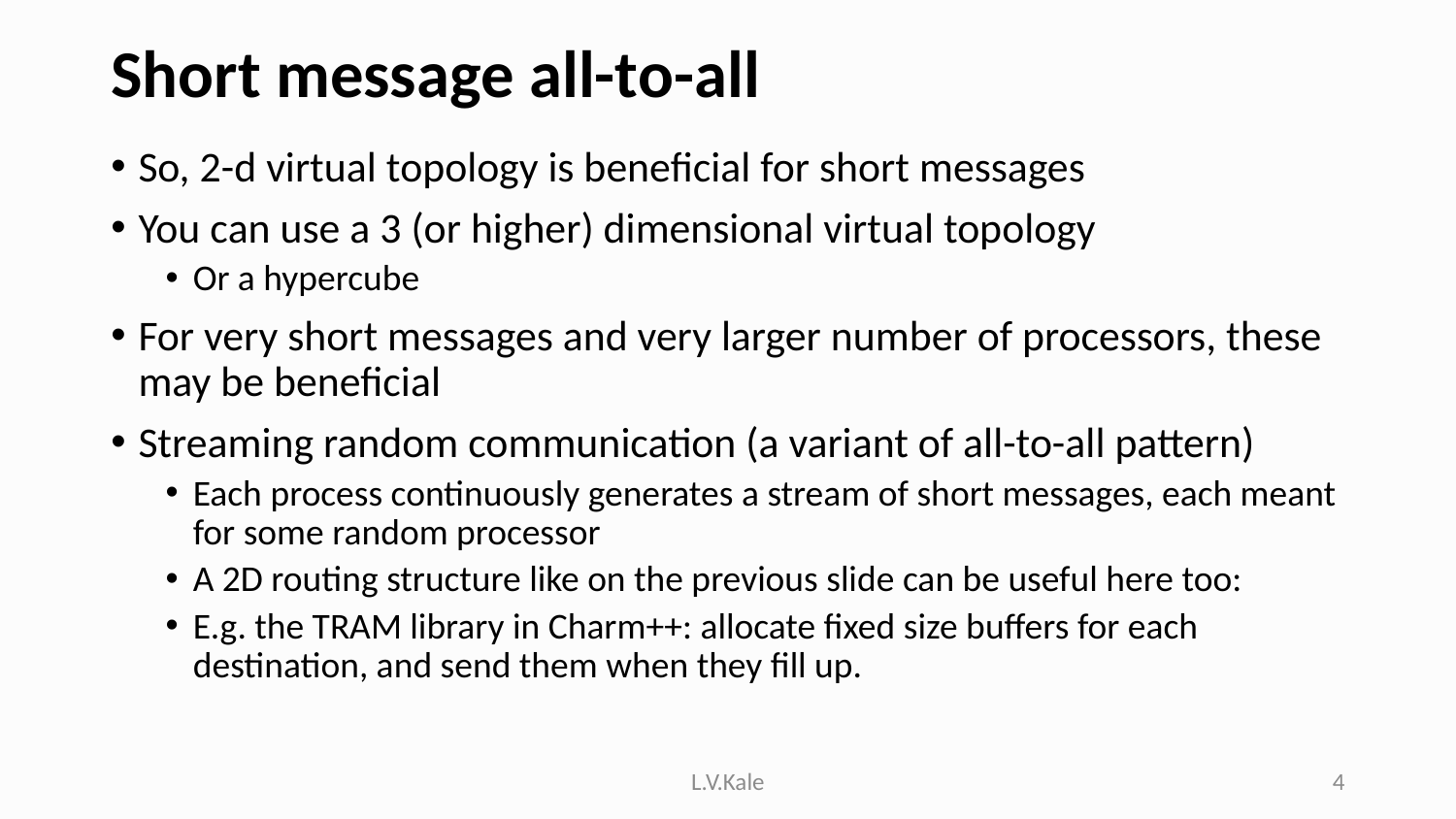

# Short message all-to-all
So, 2-d virtual topology is beneficial for short messages
You can use a 3 (or higher) dimensional virtual topology
Or a hypercube
For very short messages and very larger number of processors, these may be beneficial
Streaming random communication (a variant of all-to-all pattern)
Each process continuously generates a stream of short messages, each meant for some random processor
A 2D routing structure like on the previous slide can be useful here too:
E.g. the TRAM library in Charm++: allocate fixed size buffers for each destination, and send them when they fill up.

L.V.Kale
4